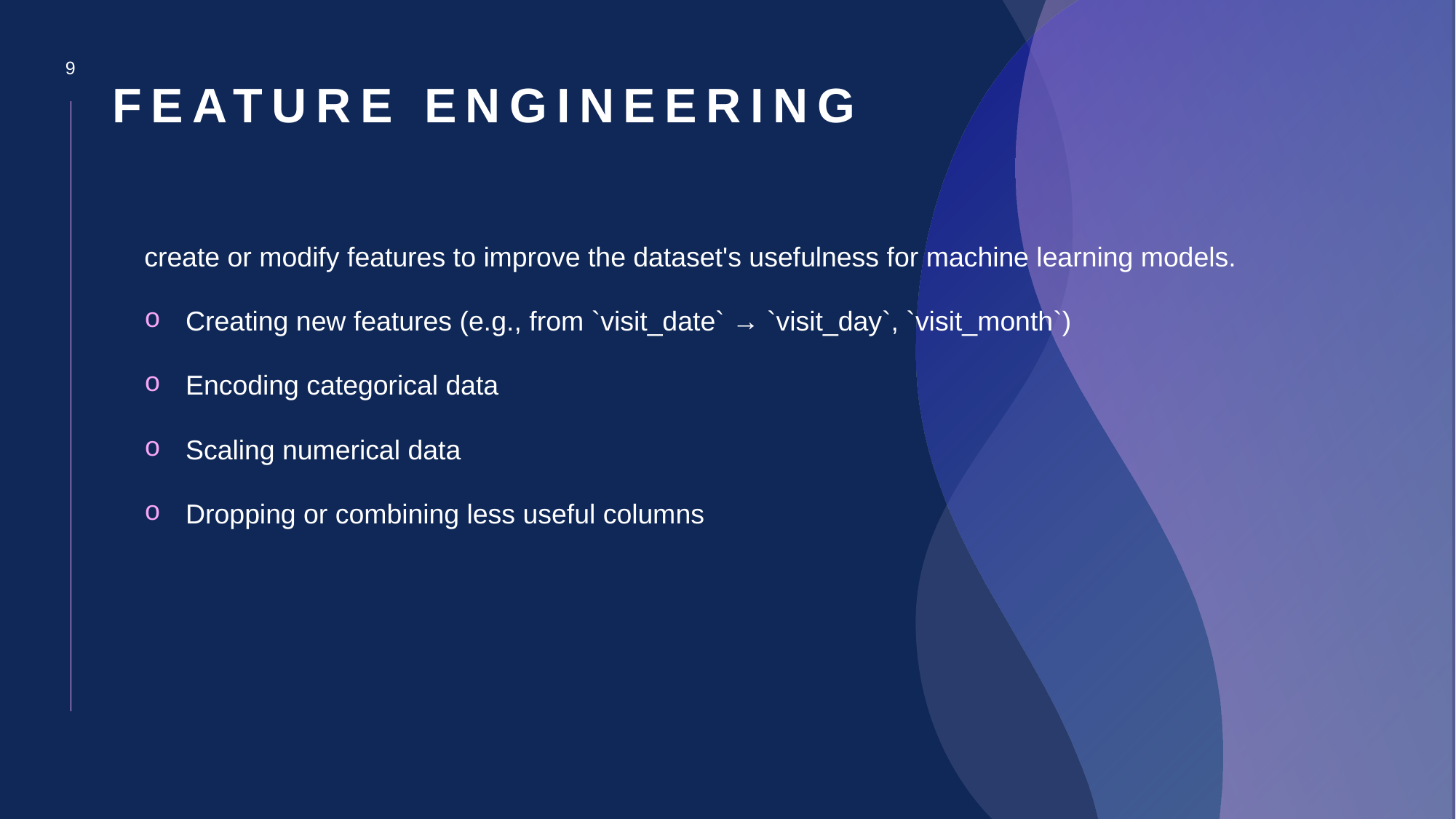

9
# Feature engineering
create or modify features to improve the dataset's usefulness for machine learning models.
Creating new features (e.g., from `visit_date` → `visit_day`, `visit_month`)
Encoding categorical data
Scaling numerical data
Dropping or combining less useful columns